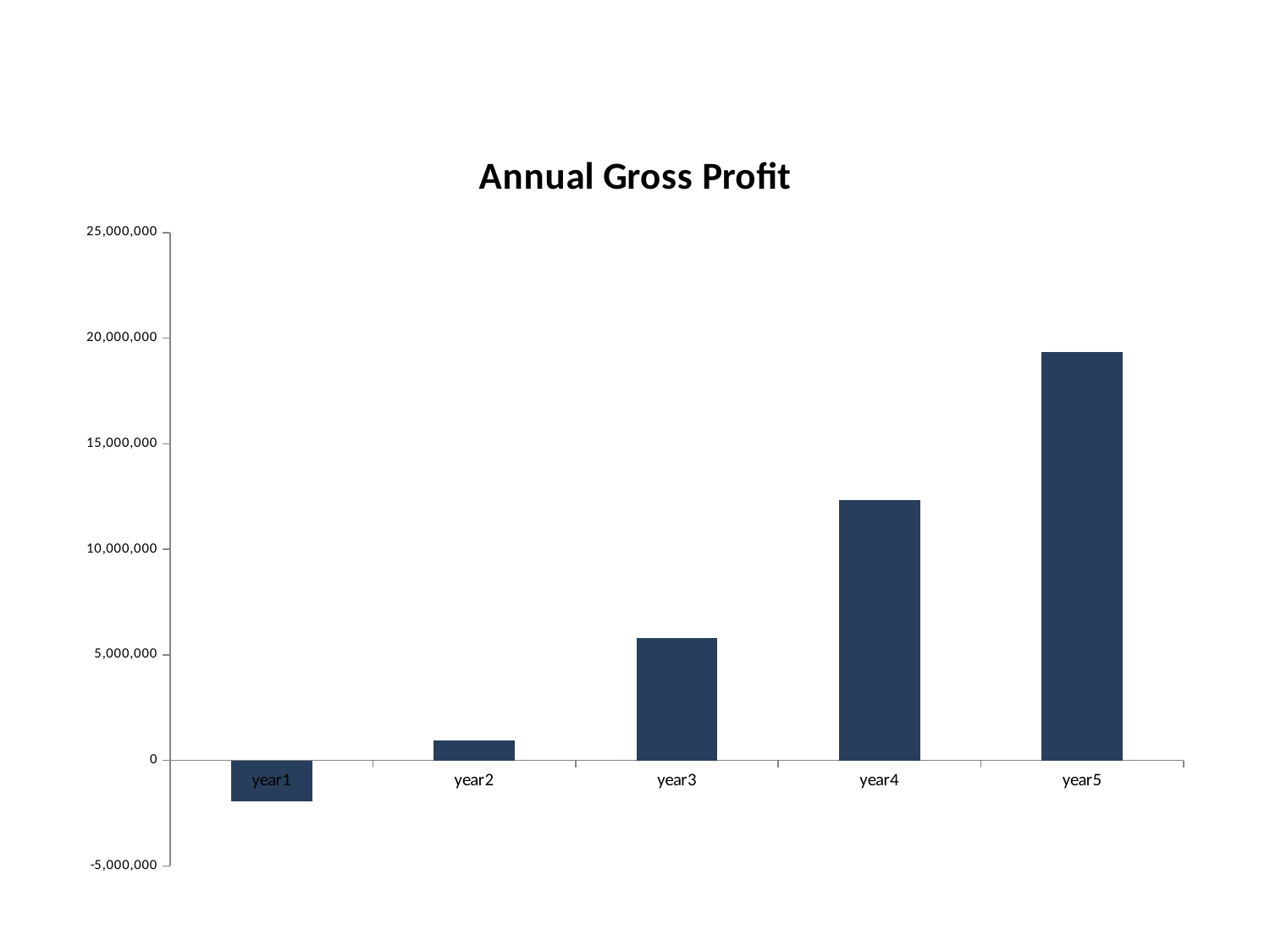

### Chart: Annual Gross Profit

| Category | Gross Profit |
|---|---|
| year1 | -1950951.5299999996 |
| year2 | 961885.5300000608 |
| year3 | 5776012.515999795 |
| year4 | 12340361.670000385 |
| year5 | 19350013.036000434 |